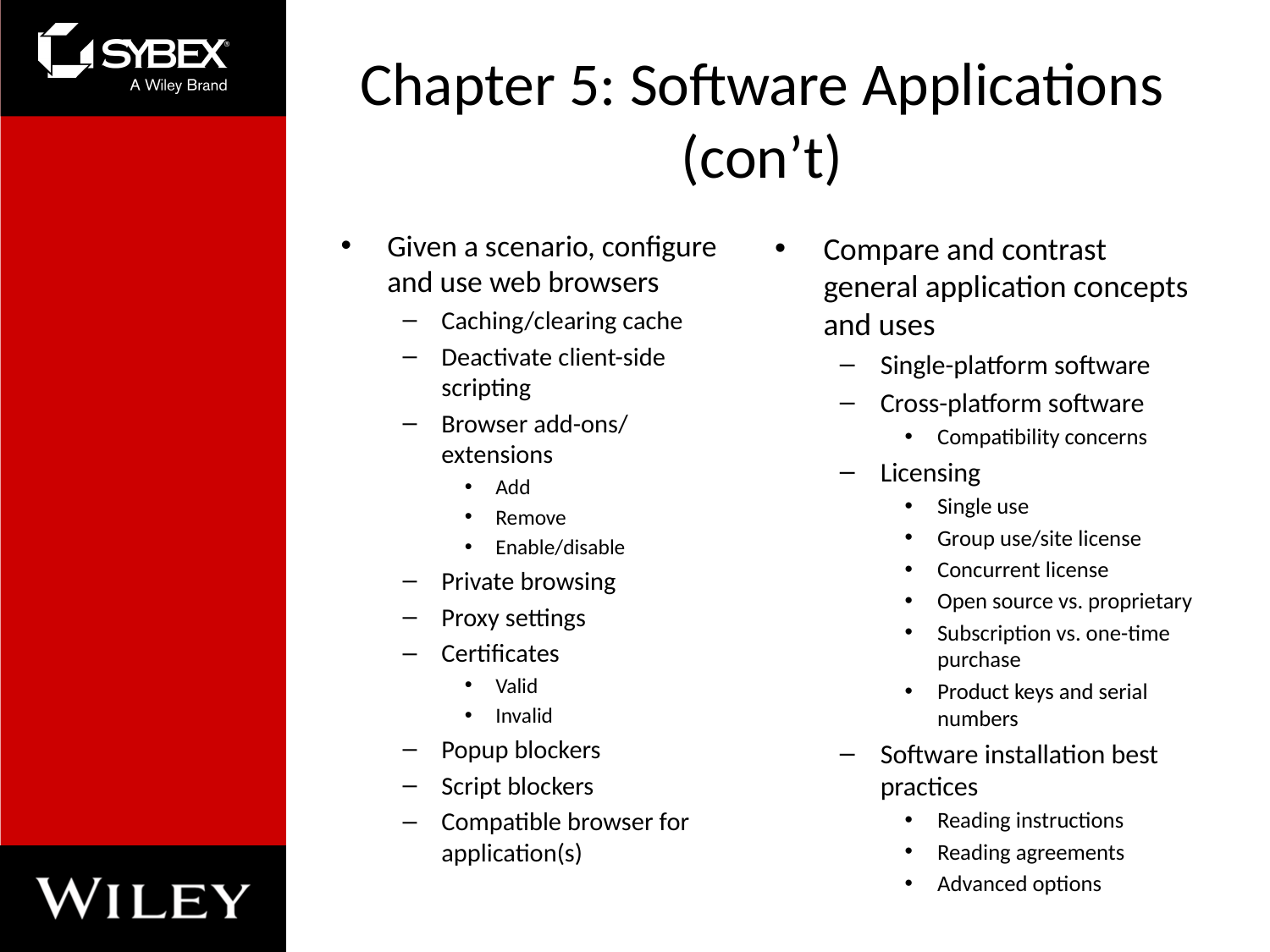

# Chapter 5: Software Applications (con’t)
Given a scenario, configure and use web browsers
Caching/clearing cache
Deactivate client-side scripting
Browser add-ons/ extensions
Add
Remove
Enable/disable
Private browsing
Proxy settings
Certificates
Valid
Invalid
Popup blockers
Script blockers
Compatible browser for application(s)
Compare and contrast general application concepts and uses
Single-platform software
Cross-platform software
Compatibility concerns
Licensing
Single use
Group use/site license
Concurrent license
Open source vs. proprietary
Subscription vs. one-time purchase
Product keys and serial numbers
Software installation best practices
Reading instructions
Reading agreements
Advanced options